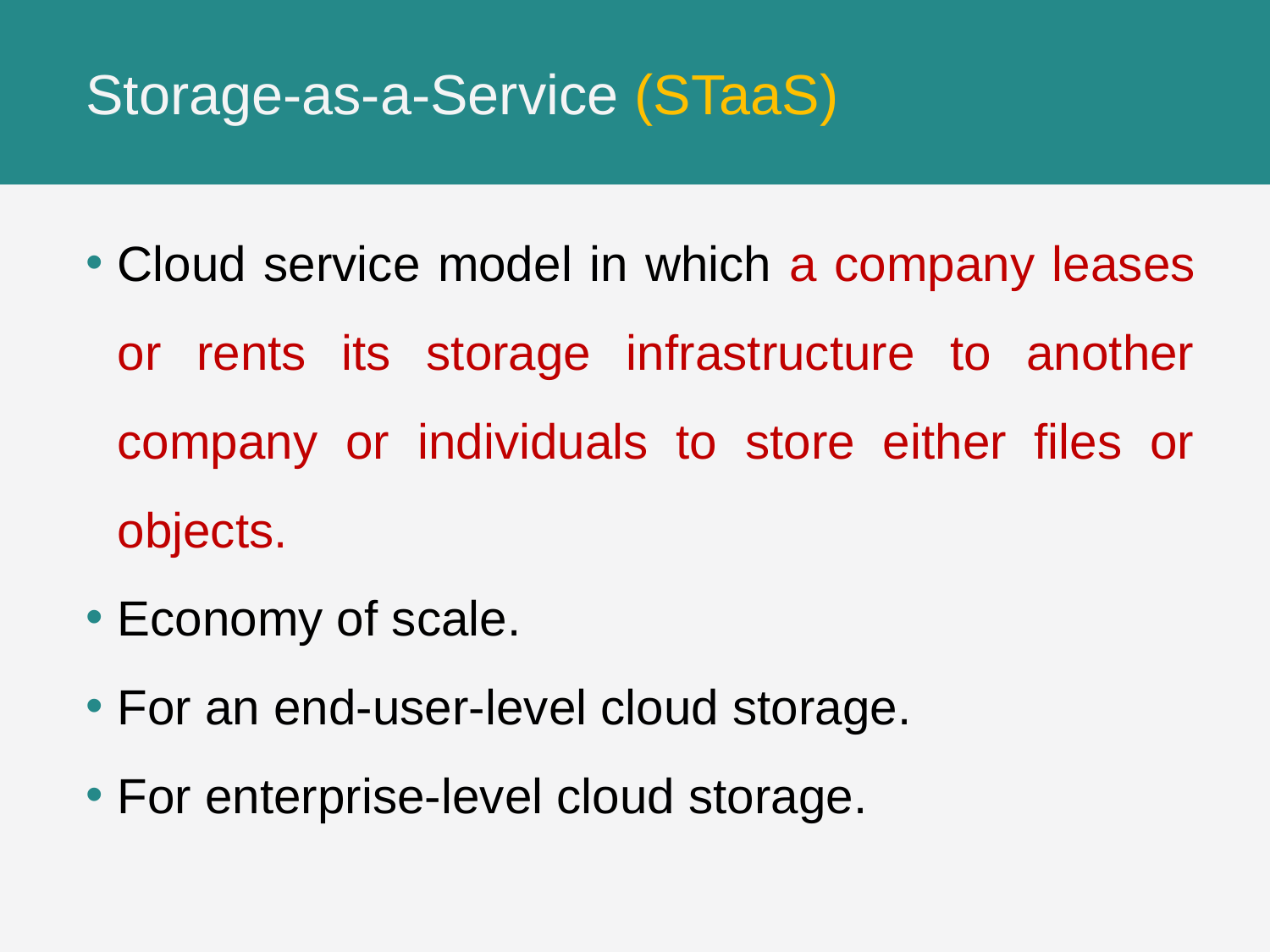

# Storage-as-a-Service (STaaS)
Cloud service model in which a company leases or rents its storage infrastructure to another company or individuals to store either files or objects.
Economy of scale.
For an end-user-level cloud storage.
For enterprise-level cloud storage.